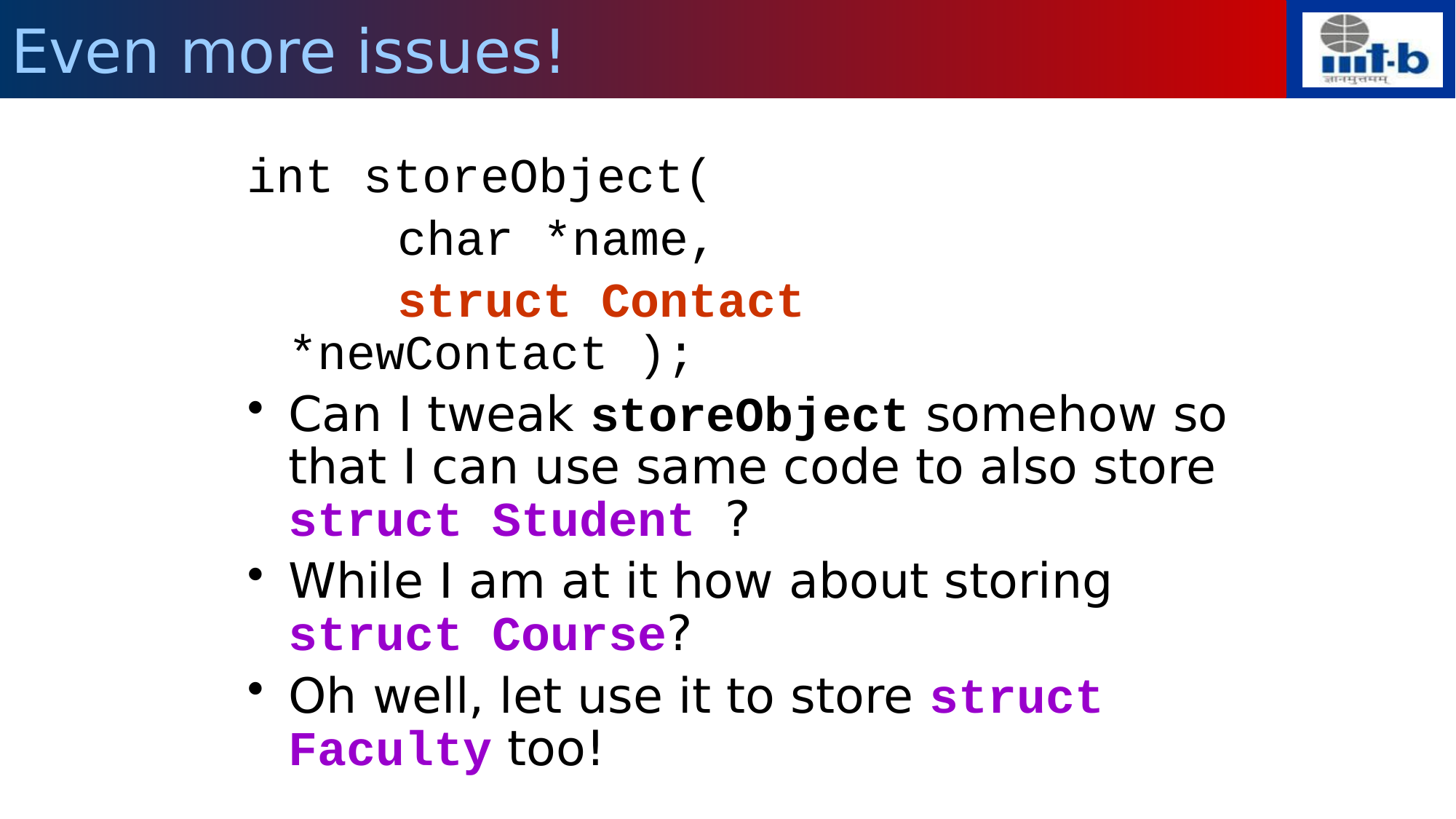

# Even more issues!
int storeObject(
		char *name,
		struct Contact *newContact );
Can I tweak storeObject somehow so that I can use same code to also store struct Student ?
While I am at it how about storing struct Course?
Oh well, let use it to store struct Faculty too!